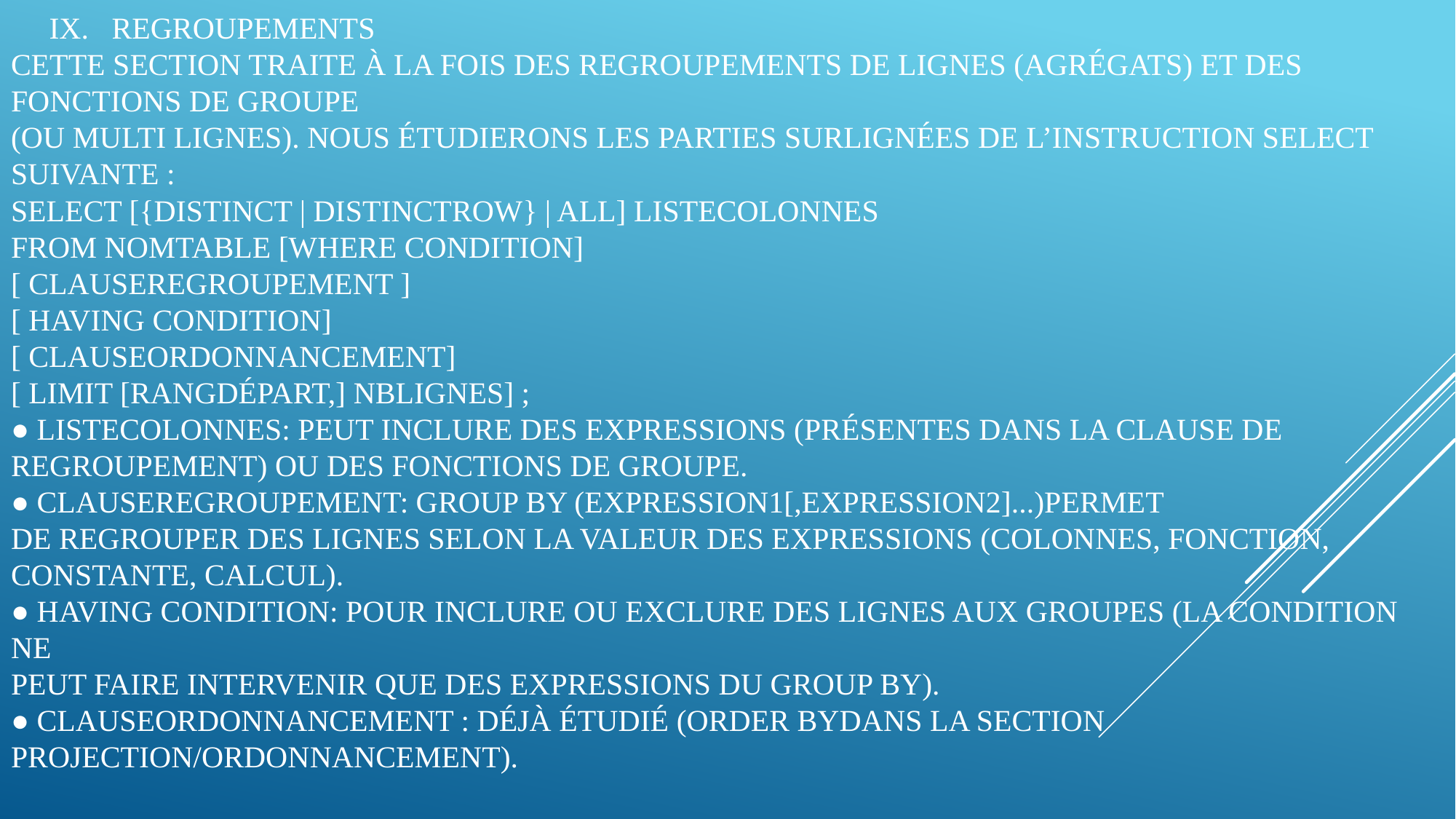

# iX.   Regroupements Cette section traite à la fois des regroupements de lignes (agrégats) et des fonctions de groupe (Ou multi lignes). Nous étudierons les parties surlignées de l’instruction SELECT suivante : SELECT [{DISTINCT | DISTINCTROW} | ALL] listeColonnes FROM nomTable [WHERE condition] [ clauseRegroupement ] [ HAVING condition] [ clauseOrdonnancement] [ LIMIT [rangDépart,] nbLignes] ; ● listeColonnes: peut inclure des expressions (présentes dans la clause de regroupement) ou des fonctions de groupe. ● clauseRegroupement: GROUP BY (expression1[,expression2]...)permet de regrouper des lignes selon la valeur des expressions (colonnes, fonction, constante, calcul). ● HAVING condition: pour inclure ou exclure des lignes aux groupes (la condition ne peut faire intervenir que des expressions du GROUP BY). ● ClauseOrdonnancement : déjà étudié (ORDER BYdans la section Projection/Ordonnancement).